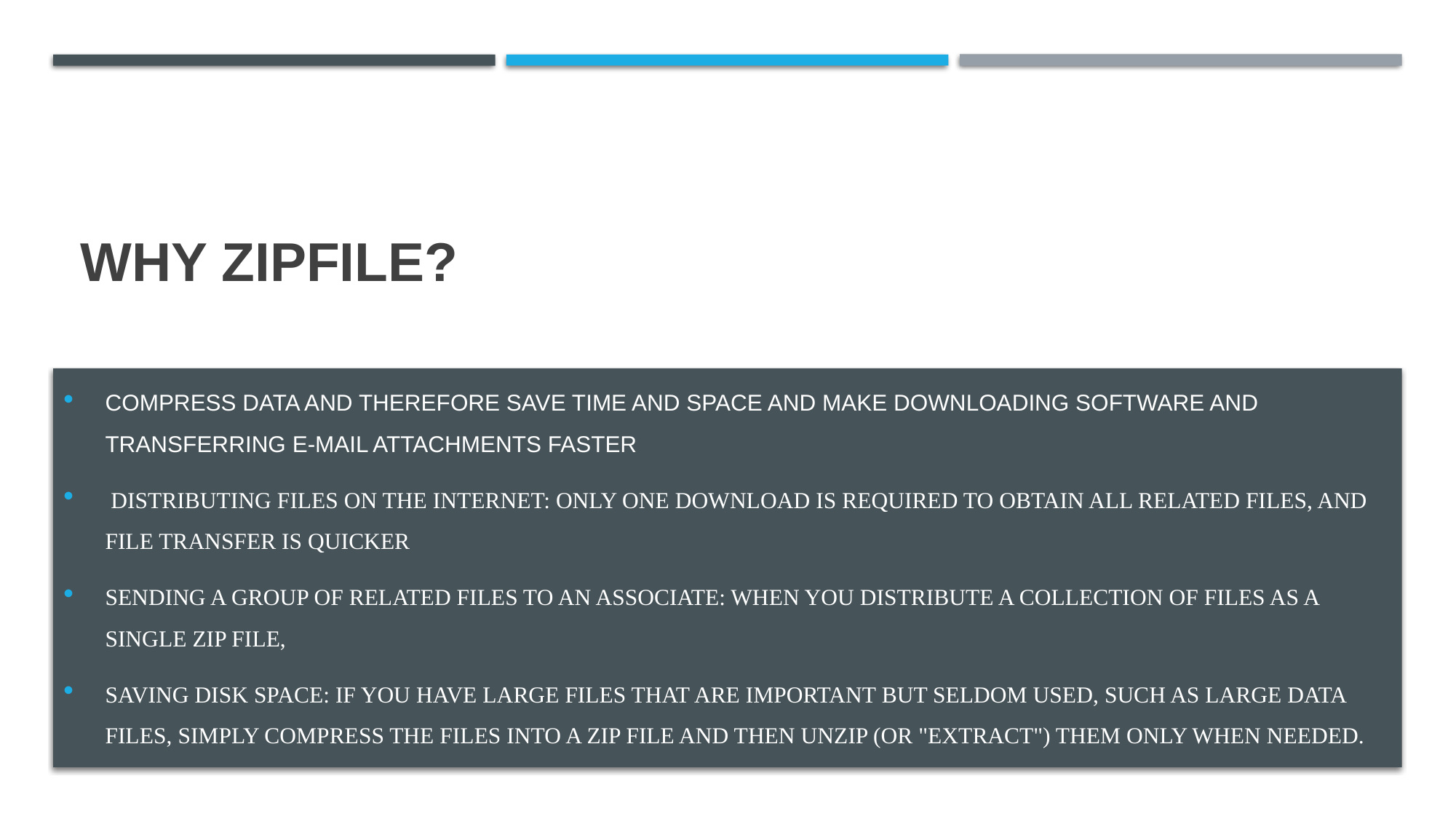

# Why zipfile?
compress data and therefore save time and space and make downloading software and transferring e-mail attachments faster
 Distributing files on the Internet: Only one download is required to obtain all related files, and file transfer is quicker
Sending a group of related files to an associate: When you distribute a collection of files as a single Zip file,
Saving disk space: If you have large files that are important but seldom used, such as large data files, simply compress the files into a Zip file and then unzip (or "extract") them only when needed.